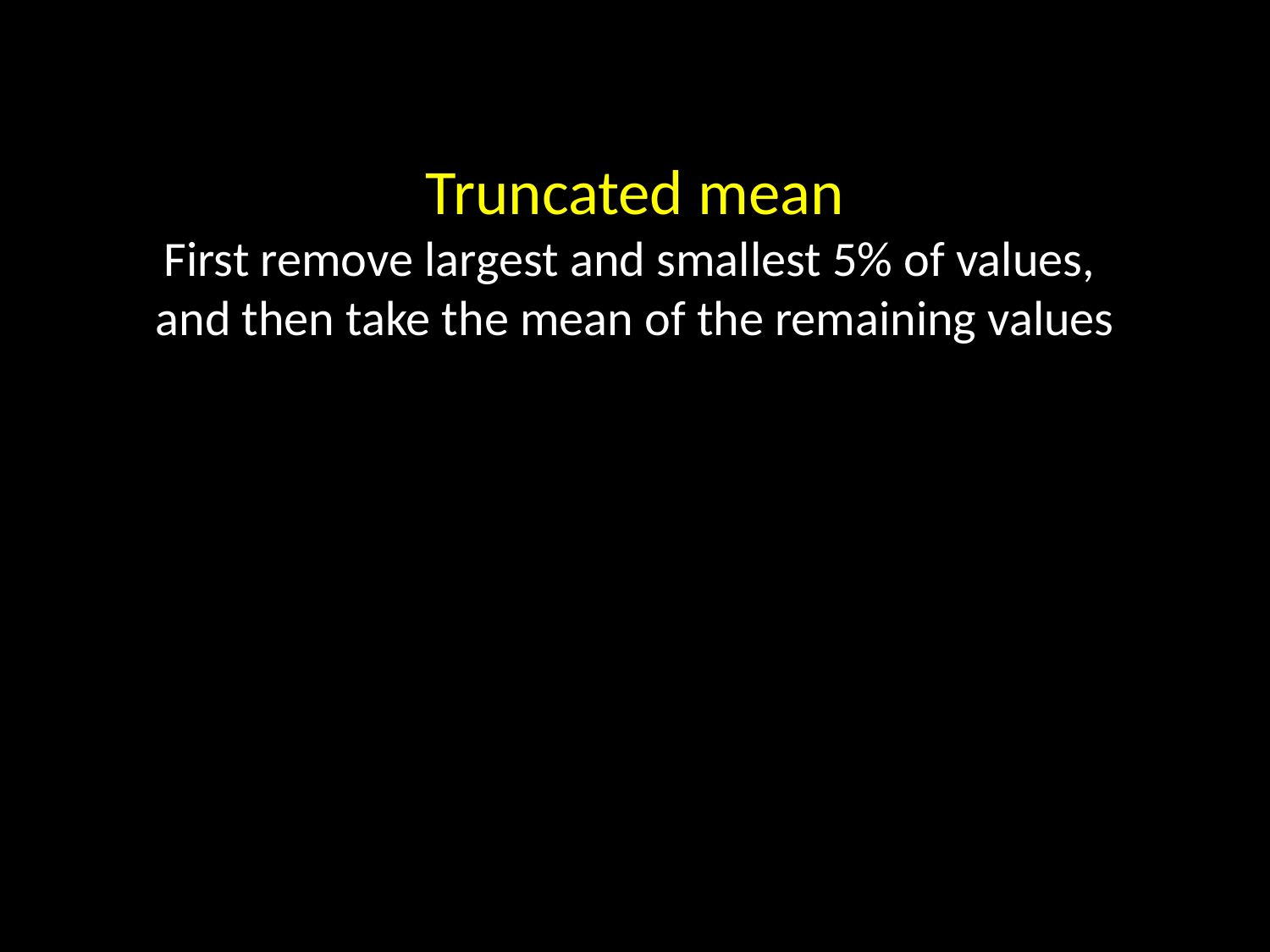

Truncated mean
First remove largest and smallest 5% of values,
and then take the mean of the remaining values